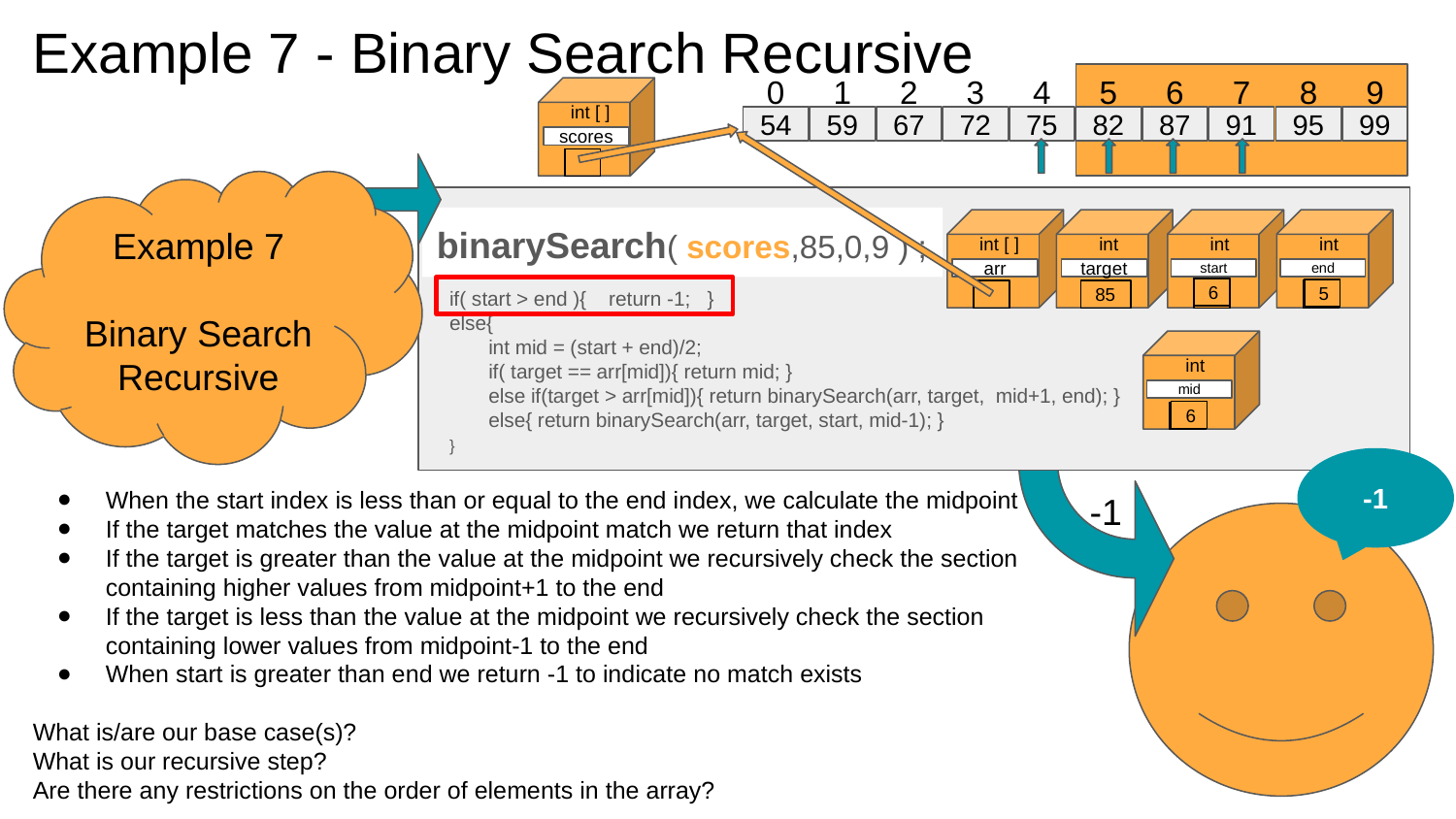

# Example 7 - Binary Search Recursive

0
1
2
3
4
5
6
7
8
9

int [ ]
54
59
67
72
75
82
87
91
95
99
scores

Example 7

Binary Search
Recursive
   if( start > end ){    return -1;   }
   else{
          int mid = (start + end)/2;
          if( target == arr[mid]){ return mid; }
          else if(target > arr[mid]){ return binarySearch(arr, target,  mid+1, end); }
          else{ return binarySearch(arr, target, start, mid-1); }
   }

binarySearch( scores,85,0,9 ) ;

int [ ]
int
int
int
start
end
arr
target

5
6
6
5

0
9
85

int
mid
4
7
5
6

-1
When the start index is less than or equal to the end index, we calculate the midpoint
If the target matches the value at the midpoint match we return that index
If the target is greater than the value at the midpoint we recursively check the section containing higher values from midpoint+1 to the end
If the target is less than the value at the midpoint we recursively check the section containing lower values from midpoint-1 to the end
When start is greater than end we return -1 to indicate no match exists

What is/are our base case(s)?
What is our recursive step?
Are there any restrictions on the order of elements in the array?
-1